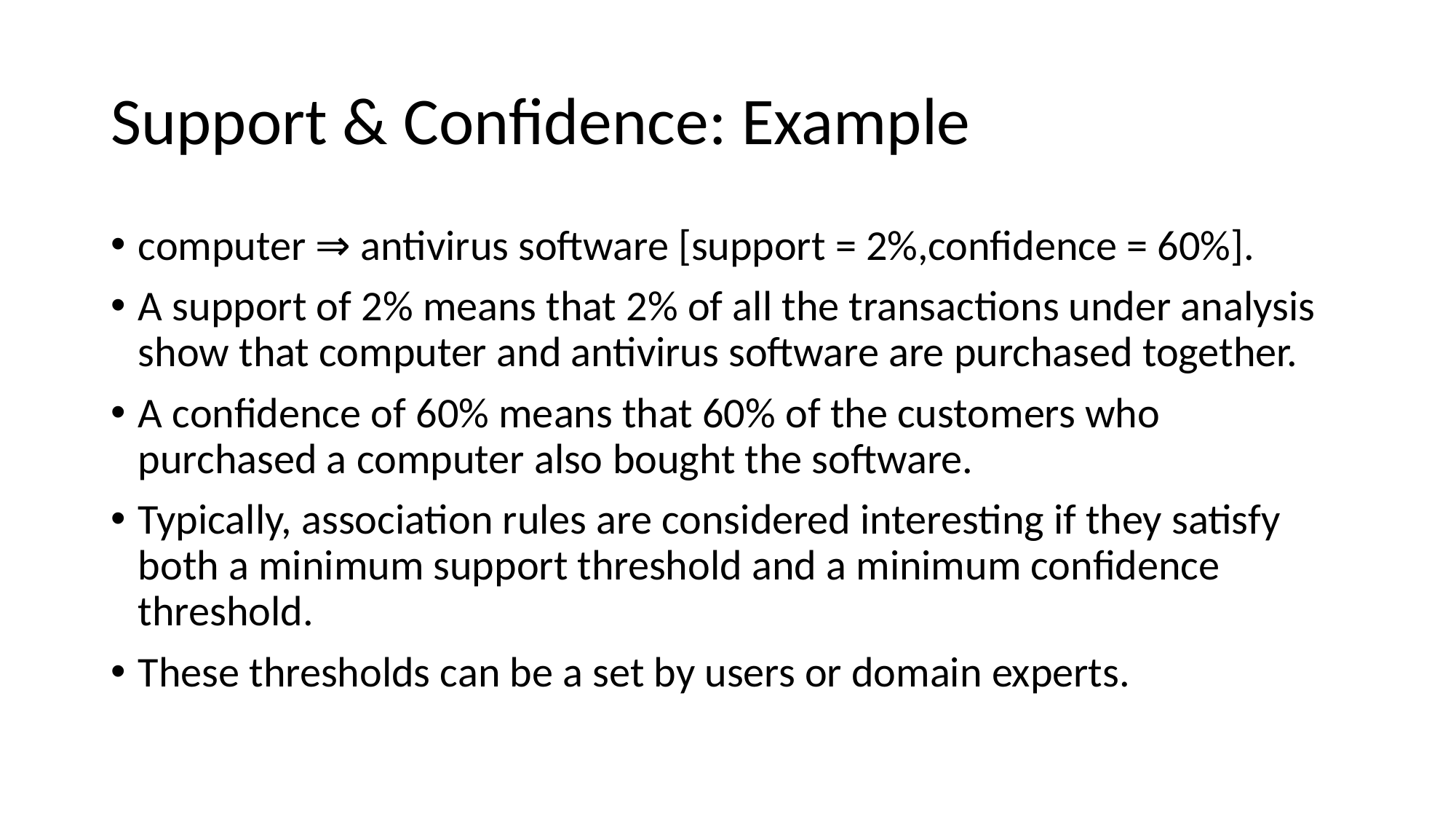

# Support & Confidence: Example
computer ⇒ antivirus software [support = 2%,confidence = 60%].
A support of 2% means that 2% of all the transactions under analysis show that computer and antivirus software are purchased together.
A confidence of 60% means that 60% of the customers who purchased a computer also bought the software.
Typically, association rules are considered interesting if they satisfy both a minimum support threshold and a minimum confidence threshold.
These thresholds can be a set by users or domain experts.